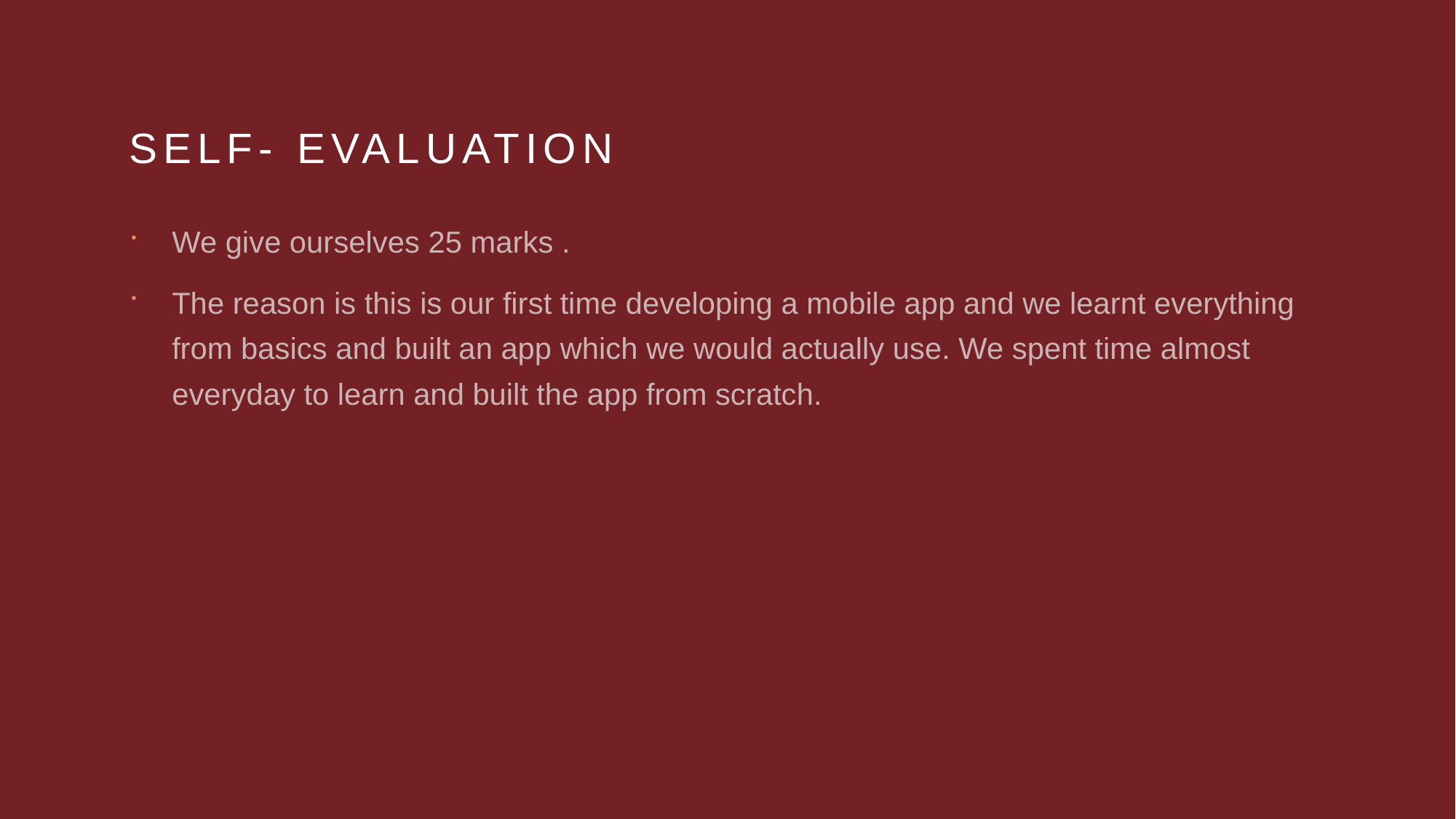

# Self- Evaluation
We give ourselves 25 marks .
The reason is this is our first time developing a mobile app and we learnt everything from basics and built an app which we would actually use. We spent time almost everyday to learn and built the app from scratch.